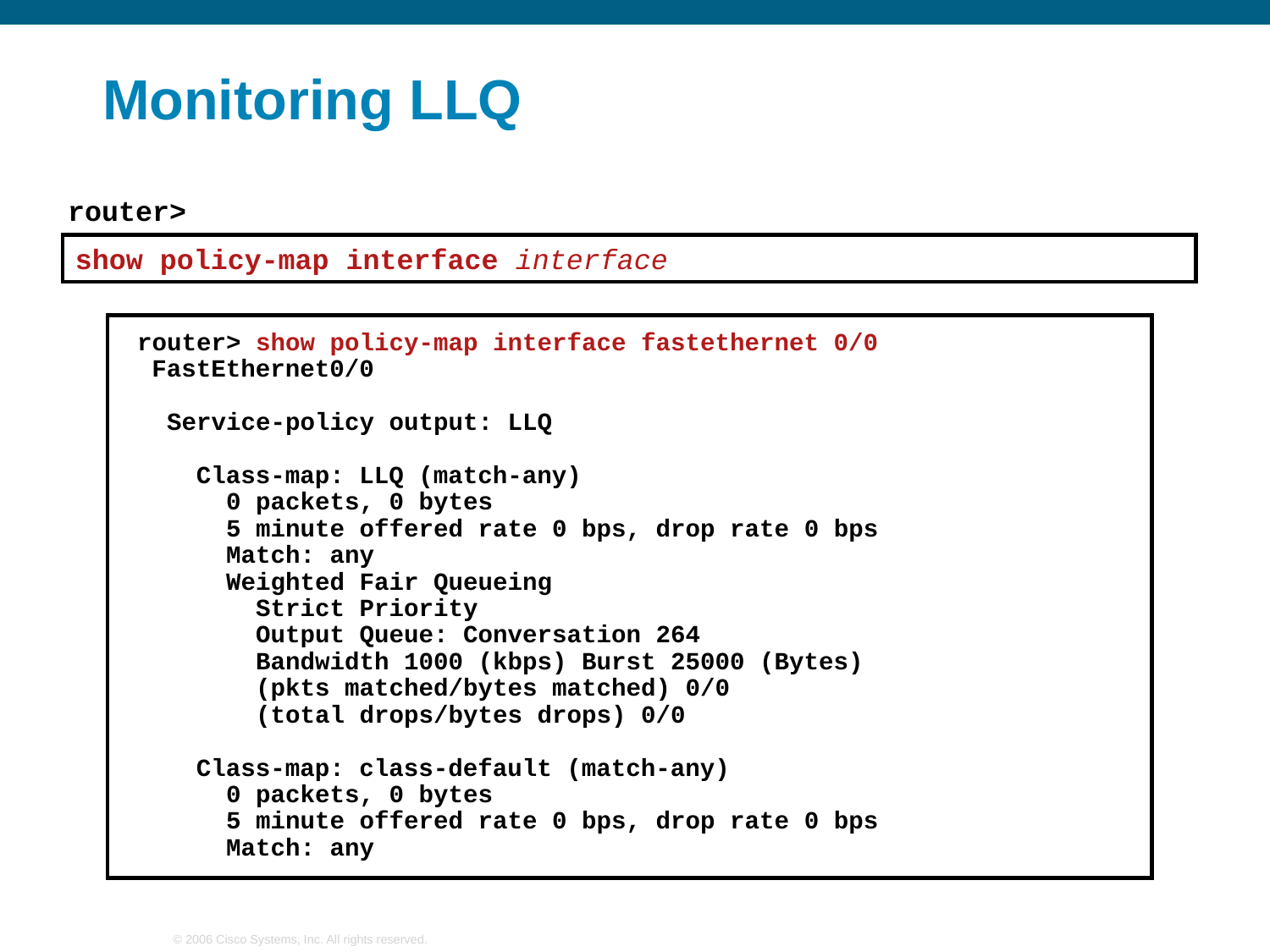

# Monitoring LLQ
router>
show policy-map interface interface

router> show policy-map interface fastethernet 0/0
 FastEthernet0/0

  Service-policy output: LLQ

    Class-map: LLQ (match-any)
      0 packets, 0 bytes
      5 minute offered rate 0 bps, drop rate 0 bps
      Match: any
      Weighted Fair Queueing
        Strict Priority
        Output Queue: Conversation 264
        Bandwidth 1000 (kbps) Burst 25000 (Bytes)
        (pkts matched/bytes matched) 0/0
        (total drops/bytes drops) 0/0

    Class-map: class-default (match-any)
      0 packets, 0 bytes
      5 minute offered rate 0 bps, drop rate 0 bps
      Match: any